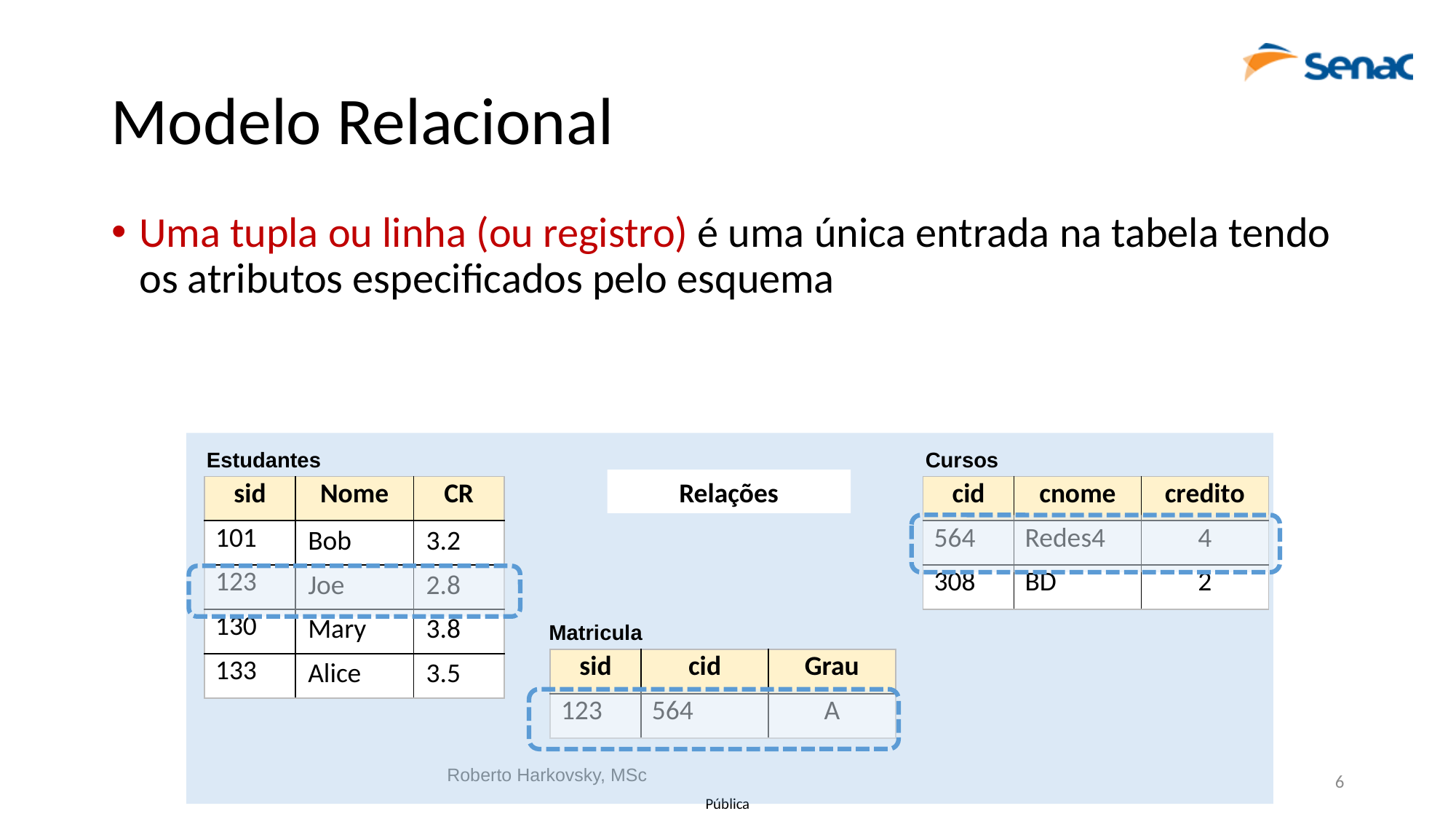

# Modelo Relacional
Uma tupla ou linha (ou registro) é uma única entrada na tabela tendo os atributos especificados pelo esquema

Cursos
Estudantes
Relações
| sid | Nome | CR |
| --- | --- | --- |
| 101 | Bob | 3.2 |
| 123 | Joe | 2.8 |
| 130 | Mary | 3.8 |
| 133 | Alice | 3.5 |
| cid | cnome | credito |
| --- | --- | --- |
| 564 | Redes4 | 4 |
| 308 | BD | 2 |

Matricula
| sid | cid | Grau |
| --- | --- | --- |
| 123 | 564 | A |

Roberto Harkovsky, MSc
6